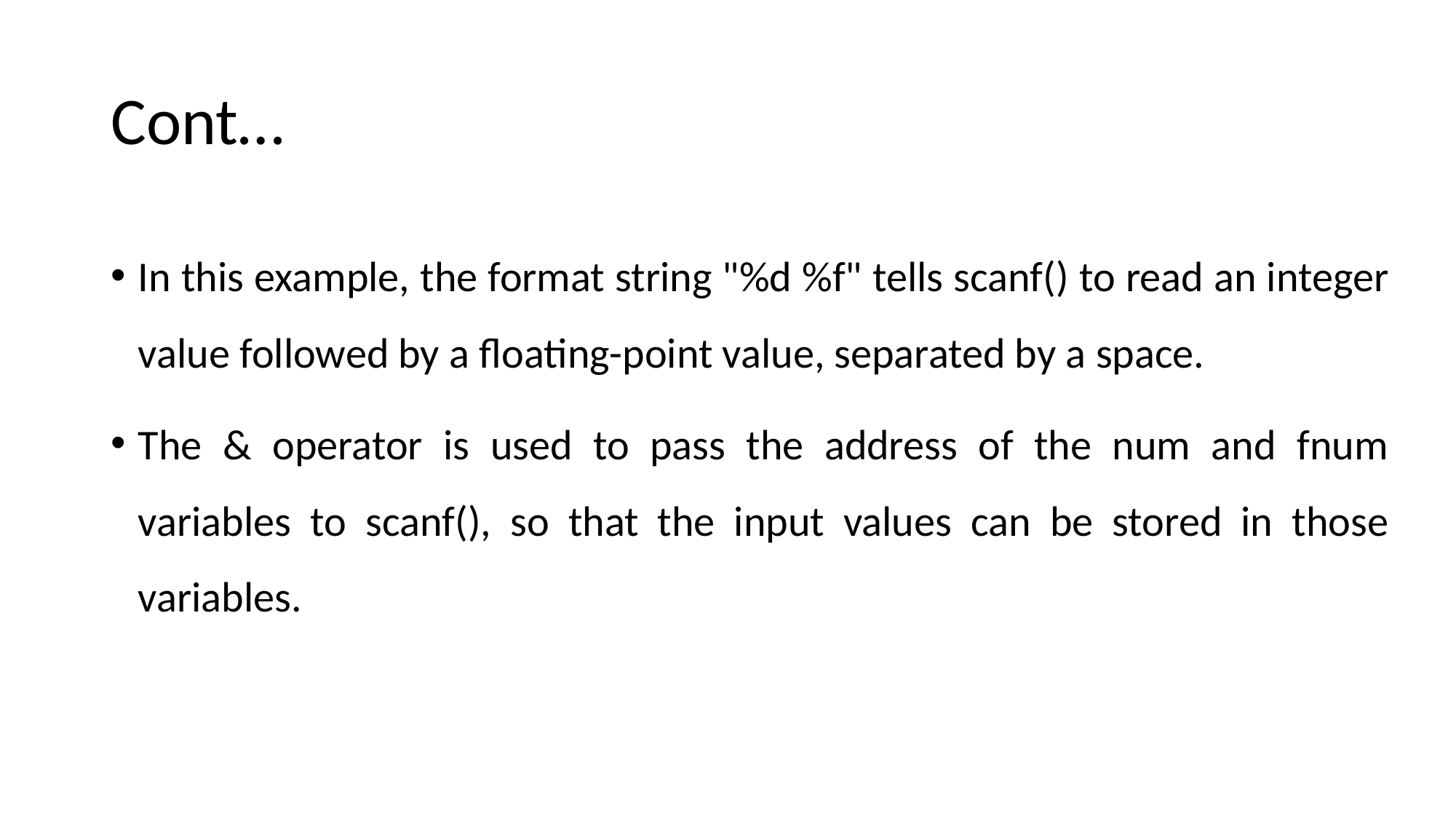

# Cont…
In this example, the format string "%d %f" tells scanf() to read an integer value followed by a floating-point value, separated by a space.
The & operator is used to pass the address of the num and fnum variables to scanf(), so that the input values can be stored in those variables.